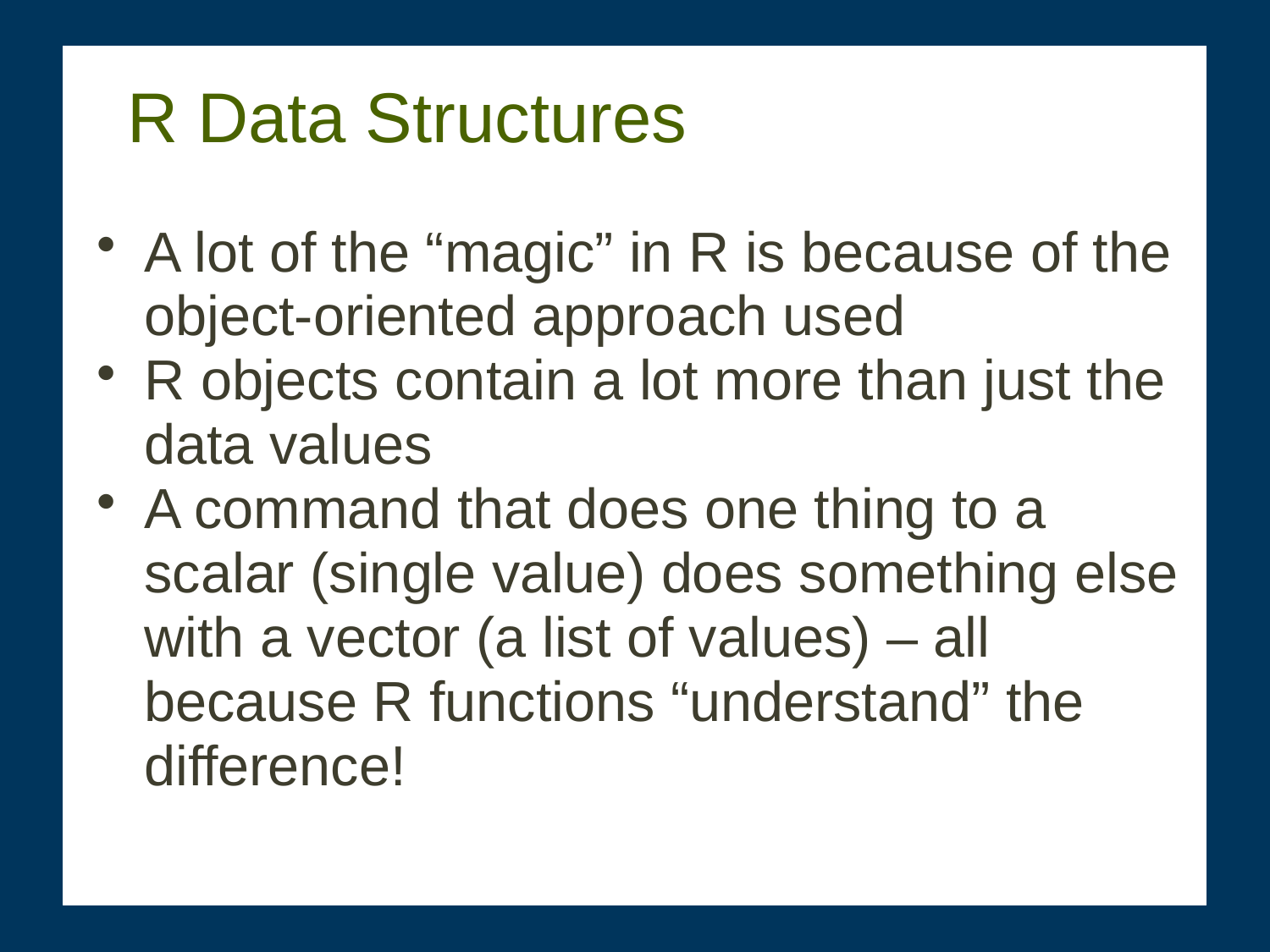

# R Data Structures
A lot of the “magic” in R is because of the object-oriented approach used
R objects contain a lot more than just the data values
A command that does one thing to a scalar (single value) does something else with a vector (a list of values) – all because R functions “understand” the difference!